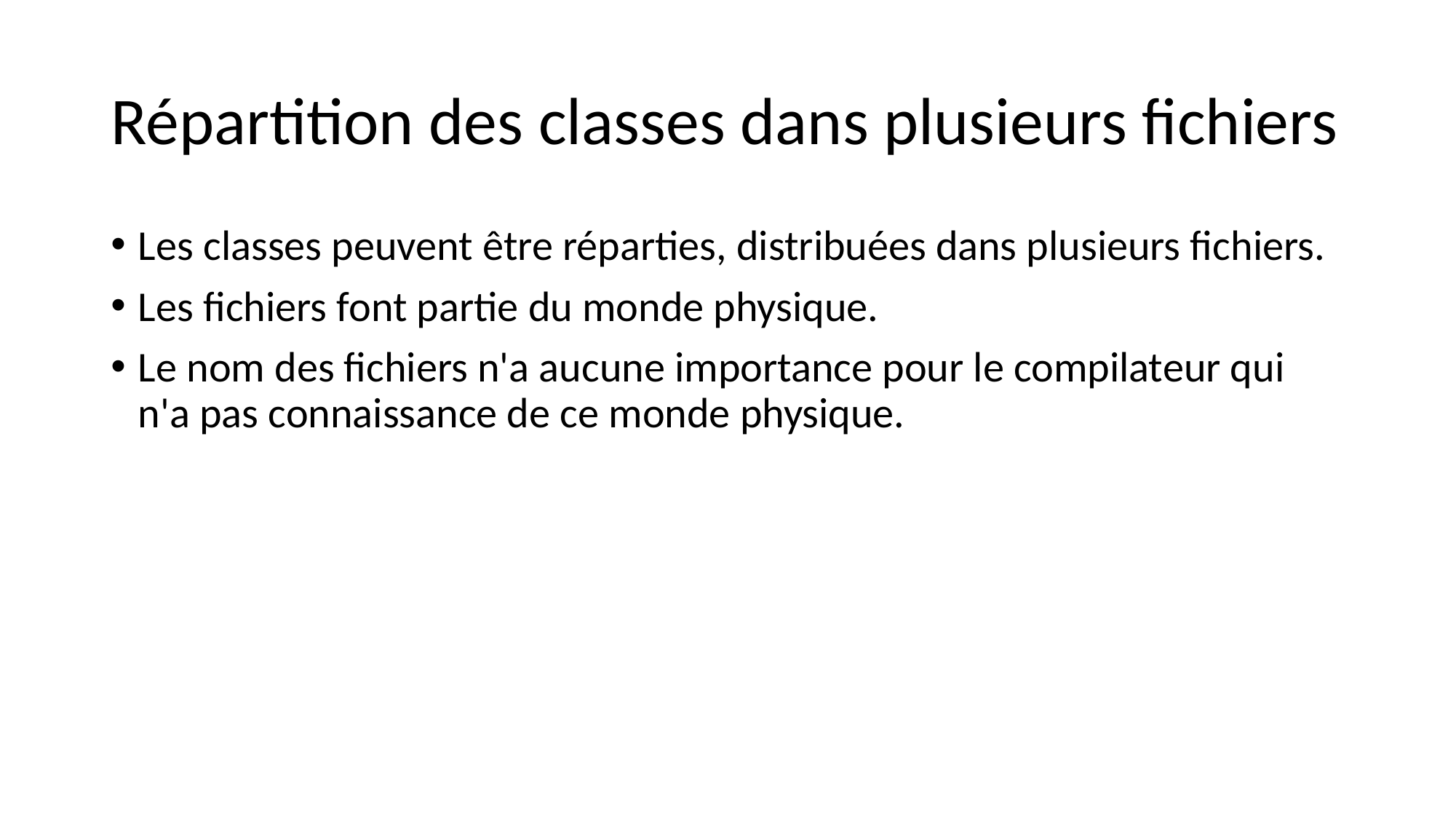

# Répartition des classes dans plusieurs fichiers
Les classes peuvent être réparties, distribuées dans plusieurs fichiers.
Les fichiers font partie du monde physique.
Le nom des fichiers n'a aucune importance pour le compilateur qui n'a pas connaissance de ce monde physique.